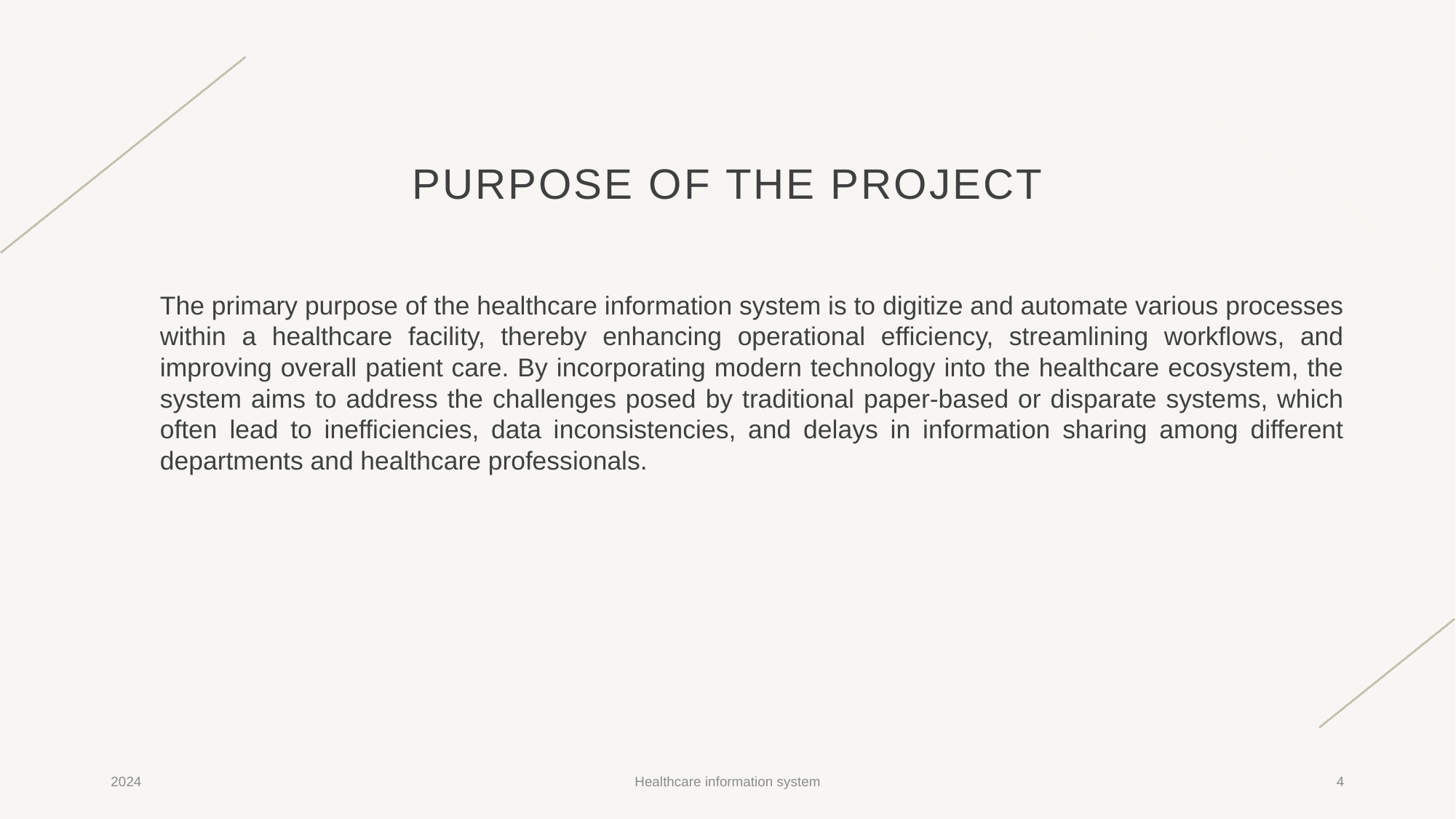

# Purpose of the project
The primary purpose of the healthcare information system is to digitize and automate various processes within a healthcare facility, thereby enhancing operational efficiency, streamlining workflows, and improving overall patient care. By incorporating modern technology into the healthcare ecosystem, the system aims to address the challenges posed by traditional paper-based or disparate systems, which often lead to inefficiencies, data inconsistencies, and delays in information sharing among different departments and healthcare professionals.
2024
Healthcare information system
4